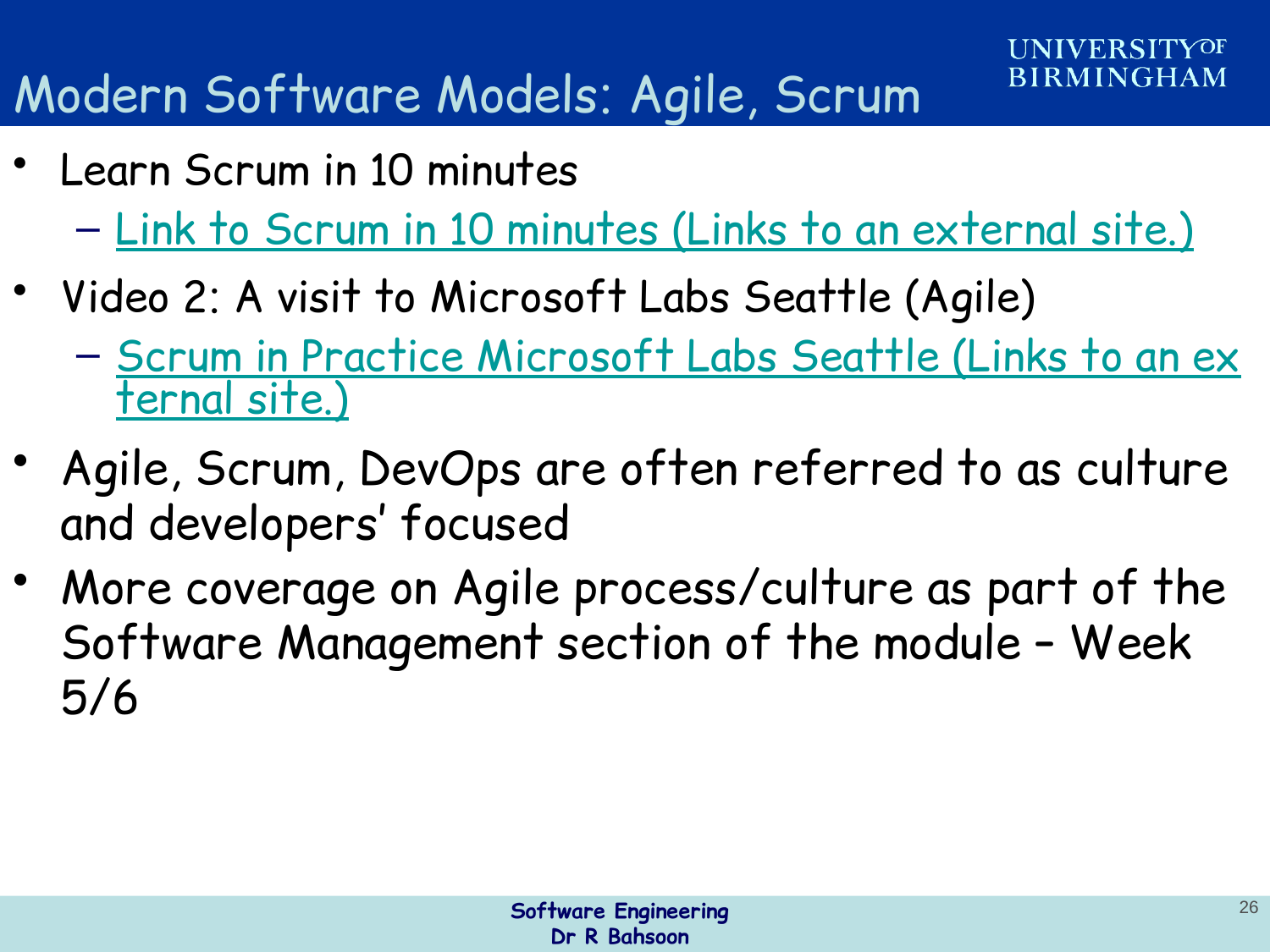

# Modern Software Models: Agile, Scrum
Learn Scrum in 10 minutes
Link to Scrum in 10 minutes (Links to an external site.)
Video 2: A visit to Microsoft Labs Seattle (Agile)
Scrum in Practice Microsoft Labs Seattle (Links to an external site.)
Agile, Scrum, DevOps are often referred to as culture and developers’ focused
More coverage on Agile process/culture as part of the Software Management section of the module – Week 5/6

Software Engineering
Dr R Bahsoon
26